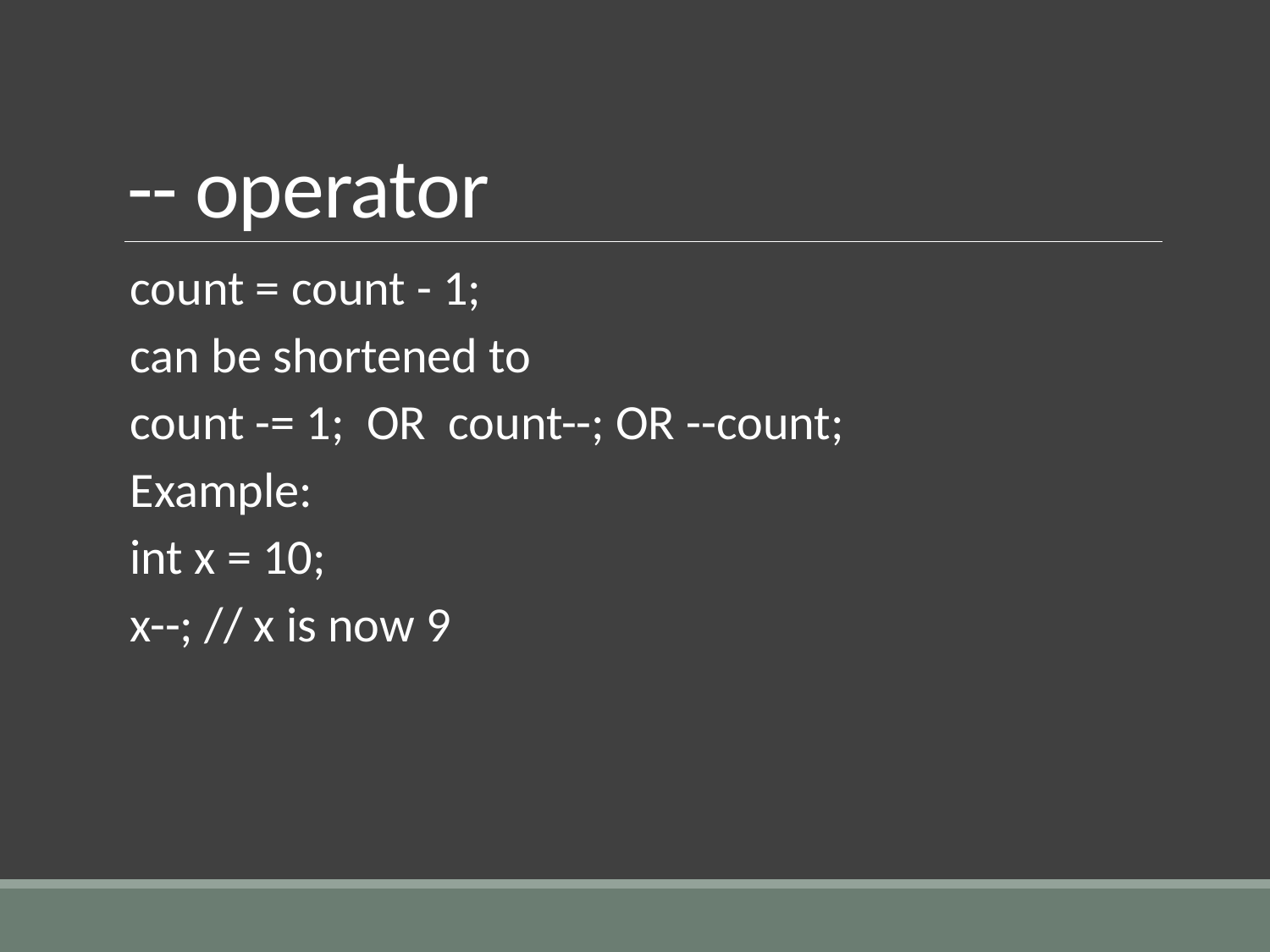

# -- operator
count = count - 1;
can be shortened to
count -= 1;  OR  count--; OR --count;
Example:
int x = 10;
x--; // x is now 9